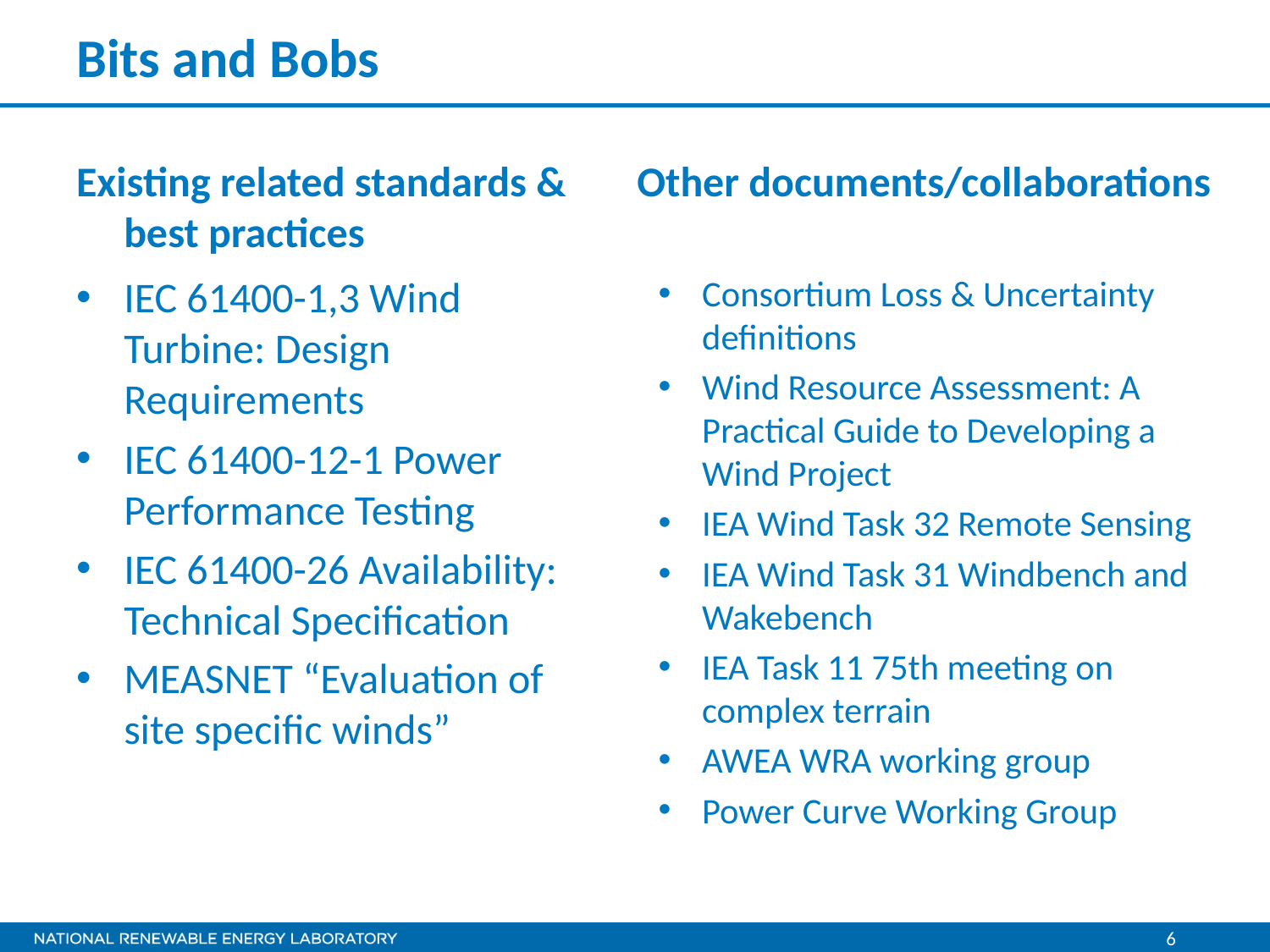

# Bits and Bobs
Existing related standards & best practices
Other documents/collaborations
IEC 61400-1,3 Wind Turbine: Design Requirements
IEC 61400-12-1 Power Performance Testing
IEC 61400-26 Availability: Technical Specification
MEASNET “Evaluation of site specific winds”
Consortium Loss & Uncertainty definitions
Wind Resource Assessment: A Practical Guide to Developing a Wind Project
IEA Wind Task 32 Remote Sensing
IEA Wind Task 31 Windbench and Wakebench
IEA Task 11 75th meeting on complex terrain
AWEA WRA working group
Power Curve Working Group